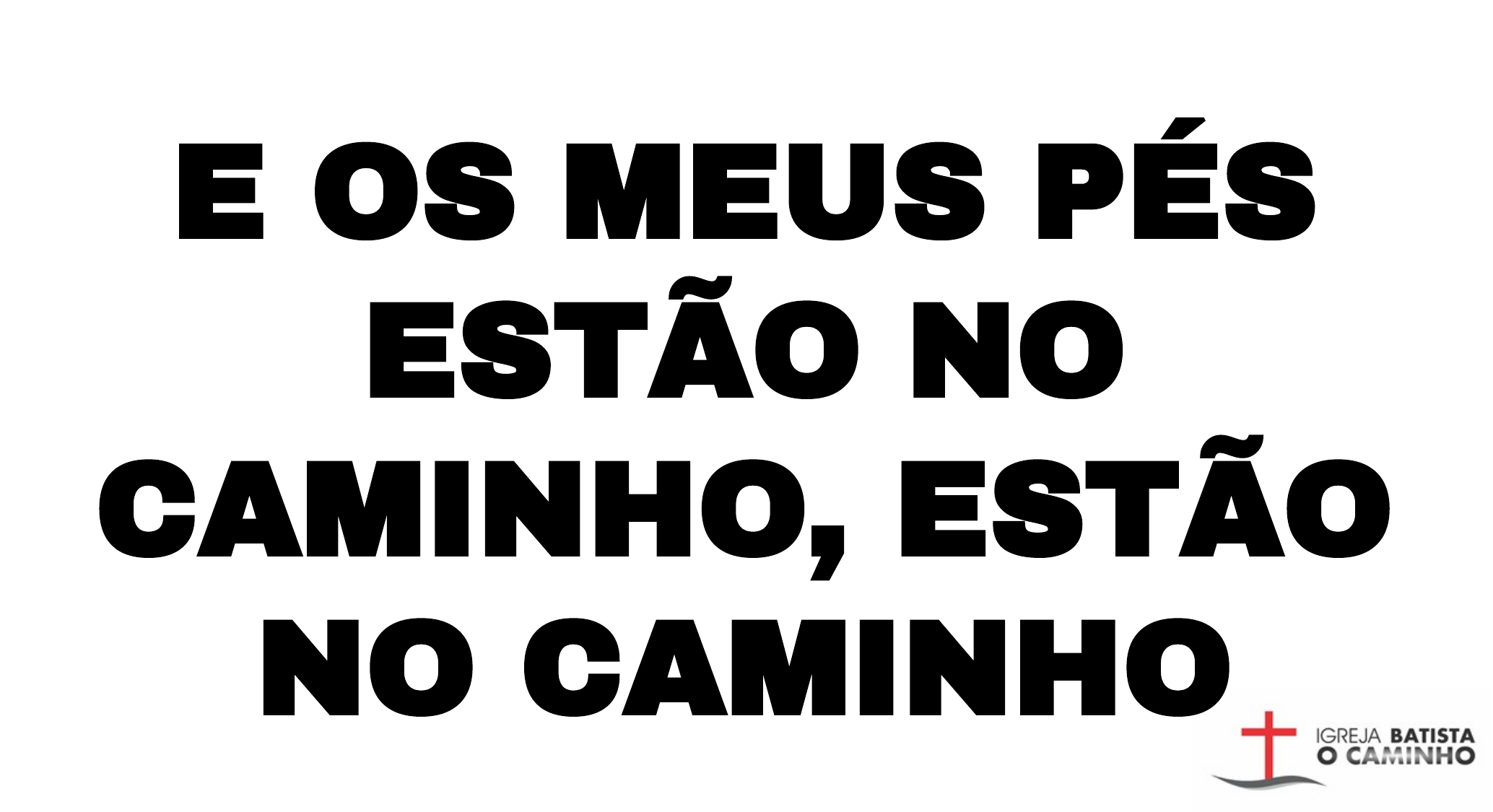

E OS MEUS PÉS ESTÃO NO CAMINHO, ESTÃO NO CAMINHO